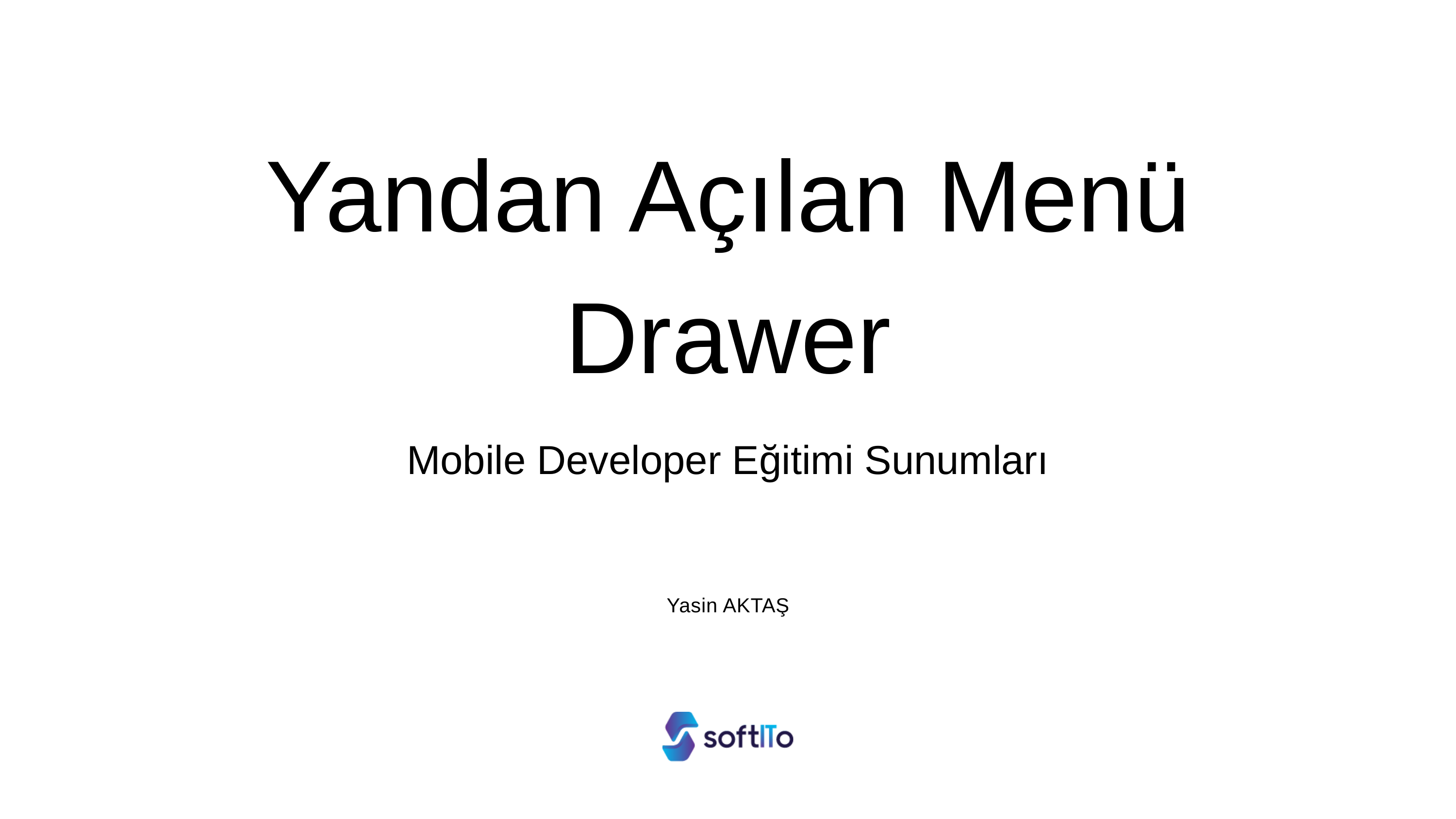

Yandan Açılan Menü Drawer
Mobile Developer Eğitimi Sunumları
Yasin AKTAŞ